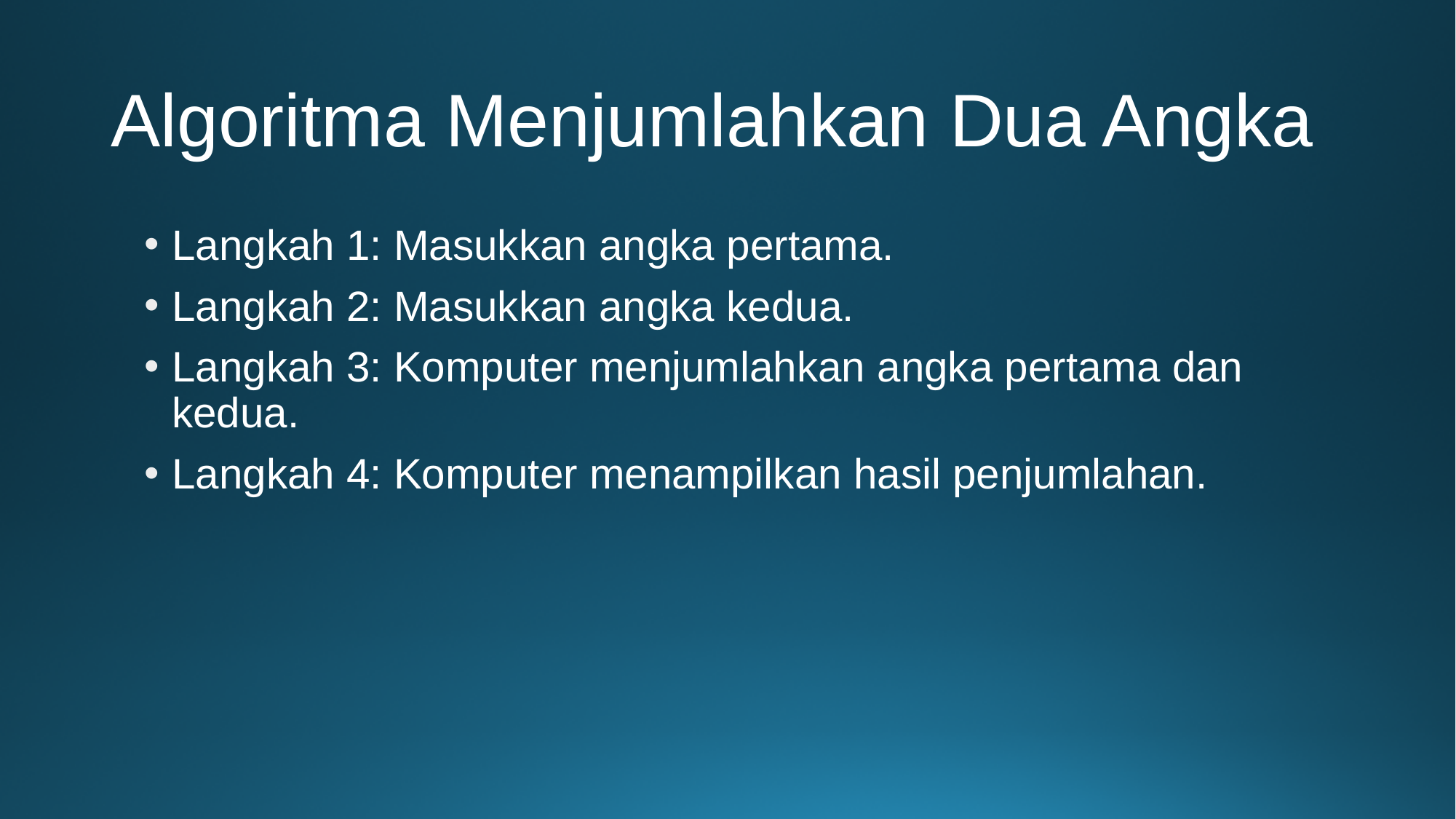

# Algoritma Menjumlahkan Dua Angka
Langkah 1: Masukkan angka pertama.
Langkah 2: Masukkan angka kedua.
Langkah 3: Komputer menjumlahkan angka pertama dan kedua.
Langkah 4: Komputer menampilkan hasil penjumlahan.